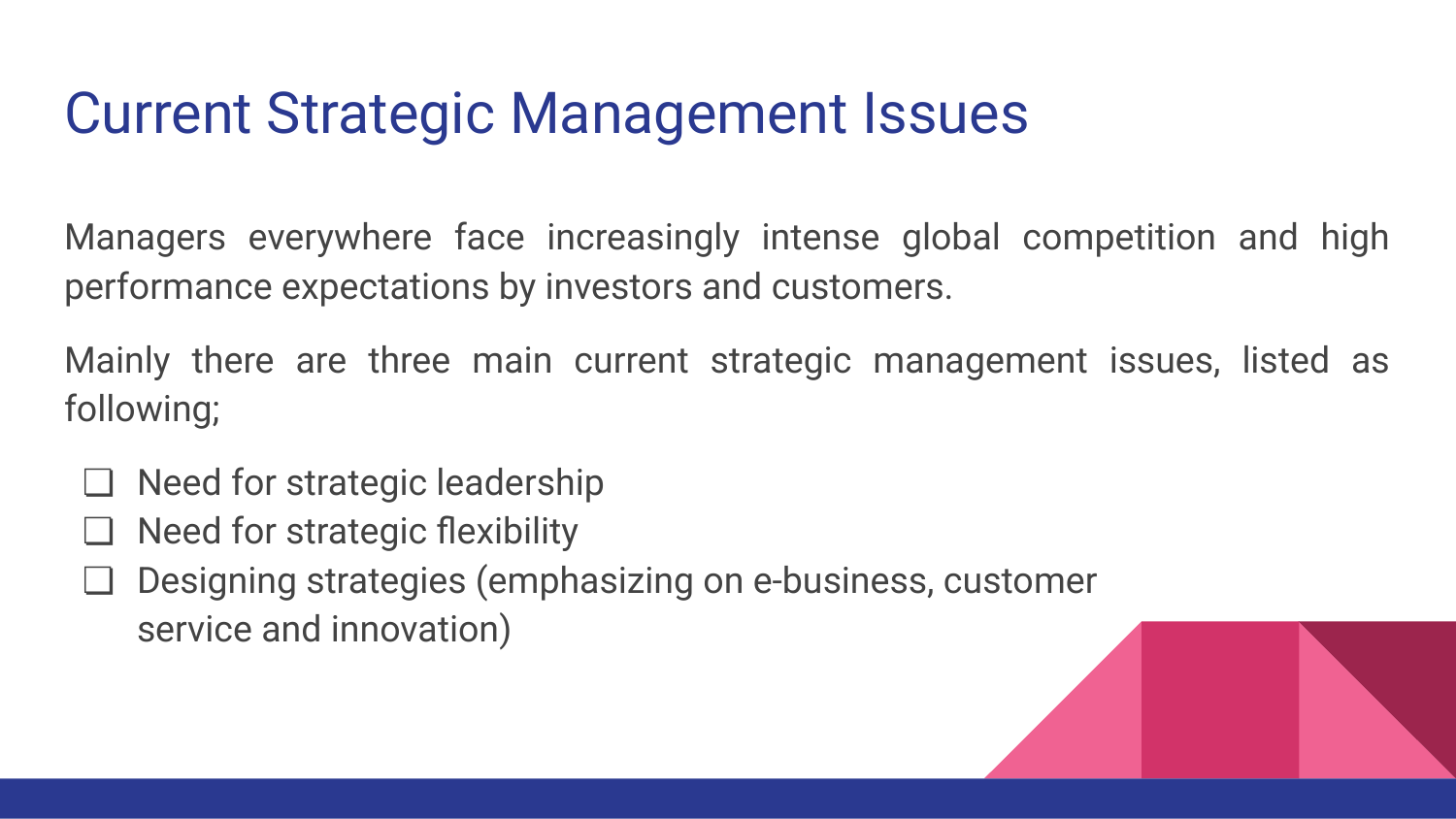

# Current Strategic Management Issues
Managers everywhere face increasingly intense global competition and high performance expectations by investors and customers.
Mainly there are three main current strategic management issues, listed as following;
Need for strategic leadership
Need for strategic flexibility
Designing strategies (emphasizing on e-business, customer
service and innovation)